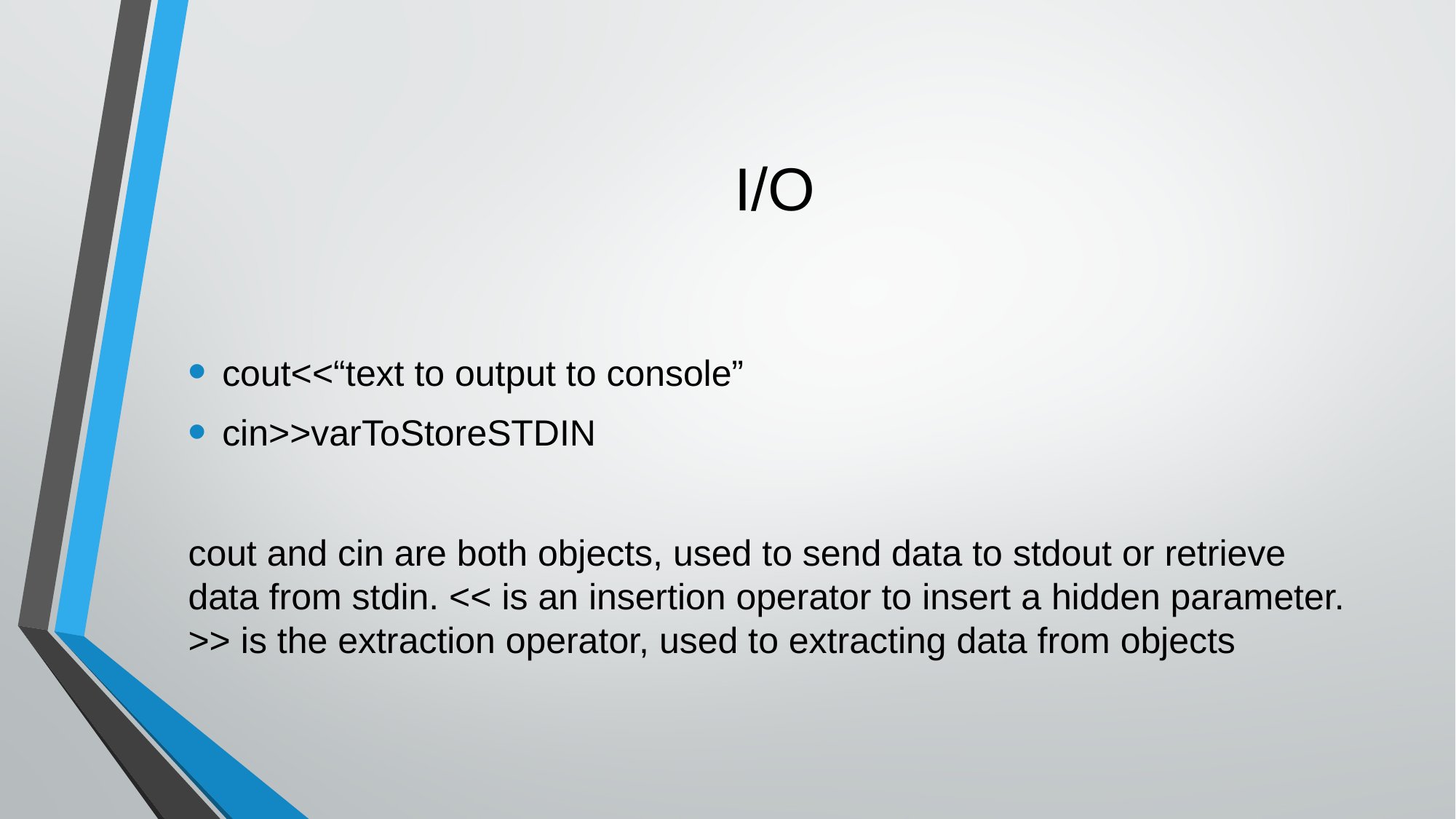

# I/O
cout<<“text to output to console”
cin>>varToStoreSTDIN

cout and cin are both objects, used to send data to stdout or retrieve data from stdin. << is an insertion operator to insert a hidden parameter. >> is the extraction operator, used to extracting data from objects